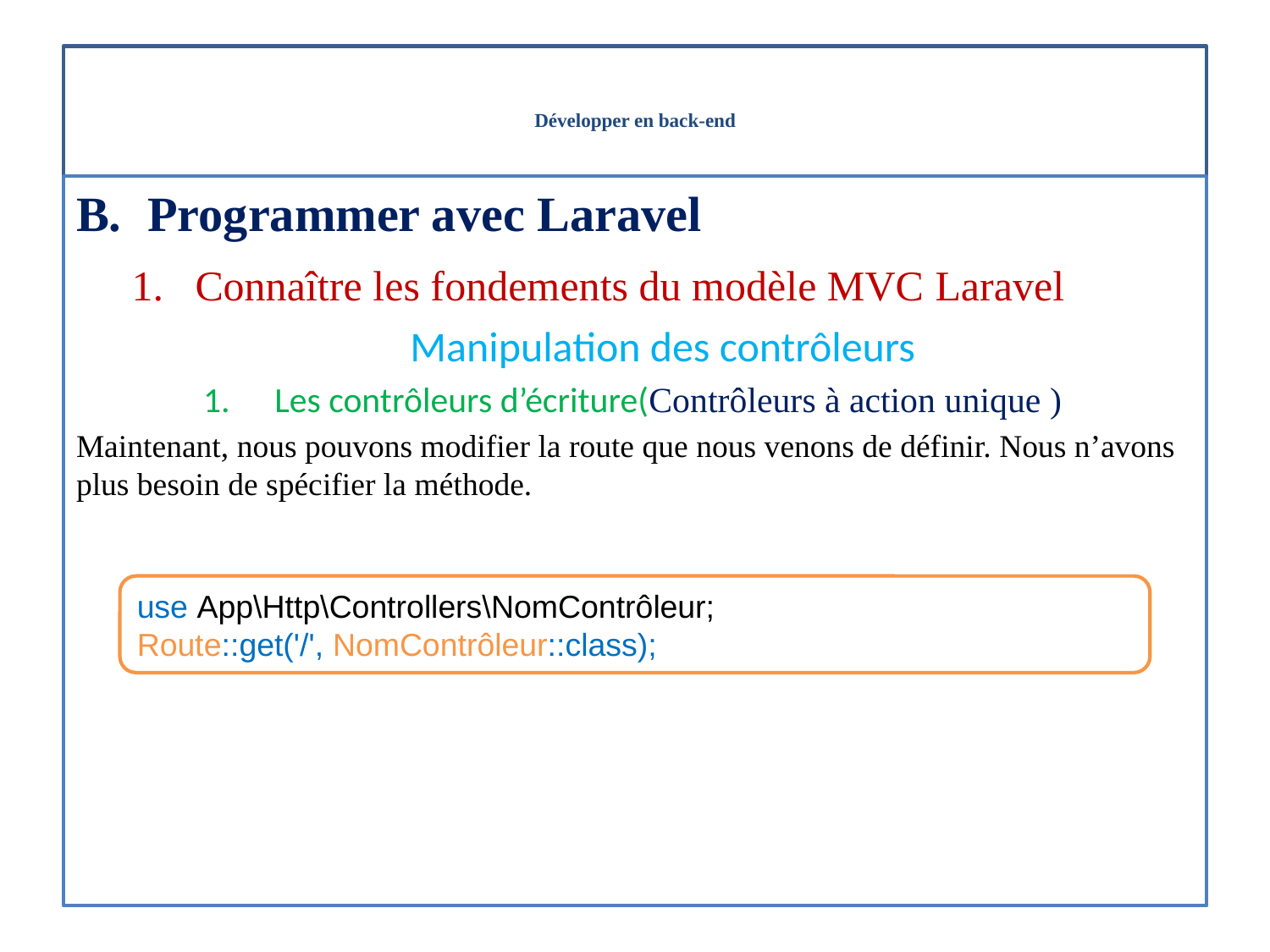

# Développer en back-end
Programmer avec Laravel
Connaître les fondements du modèle MVC Laravel
Manipulation des contrôleurs
Les contrôleurs d’écriture(Contrôleurs à action unique )
Maintenant, nous pouvons modifier la route que nous venons de définir. Nous n’avons plus besoin de spécifier la méthode.

use App\Http\Controllers\NomContrôleur;
Route::get('/', NomContrôleur::class);